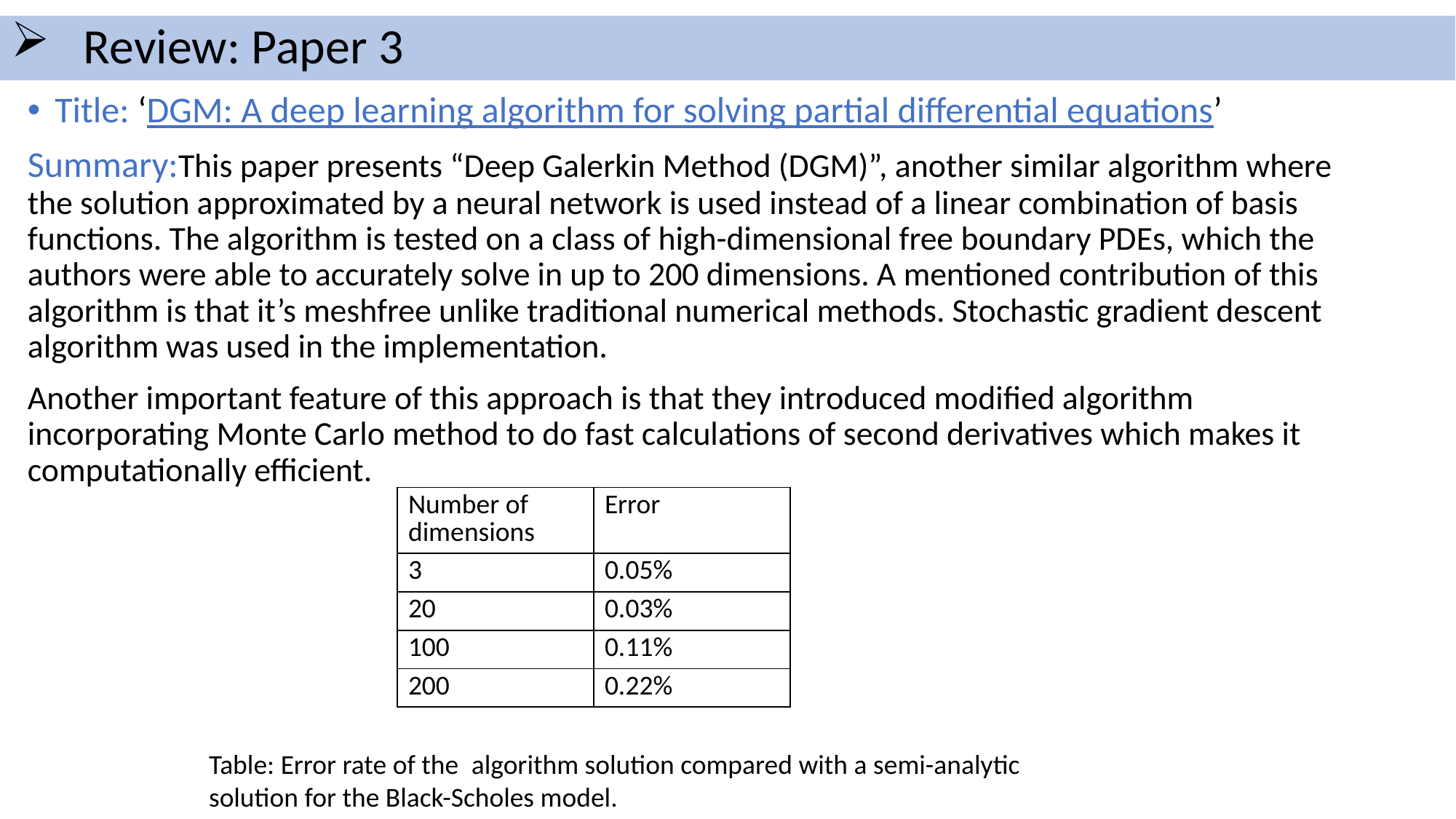

# Review: Paper 3
Title: ‘DGM: A deep learning algorithm for solving partial differential equations’
Summary:This paper presents “Deep Galerkin Method (DGM)”, another similar algorithm where  the solution approximated by a neural network is used instead of a linear combination of basis functions. The algorithm is tested on a class of high-dimensional free boundary PDEs, which the authors were able to accurately solve in up to 200 dimensions. A mentioned contribution of this algorithm is that it’s meshfree unlike traditional numerical methods. Stochastic gradient descent algorithm was used in the implementation.
Another important feature of this approach is that they introduced modified algorithm incorporating Monte Carlo method to do fast calculations of second derivatives which makes it computationally efficient.

| Number of dimensions | Error |
| --- | --- |
| 3 | 0.05% |
| 20 | 0.03% |
| 100 | 0.11% |
| 200 | 0.22% |
Table: Error rate of the  algorithm solution compared with a semi-analytic solution for the Black-Scholes model.